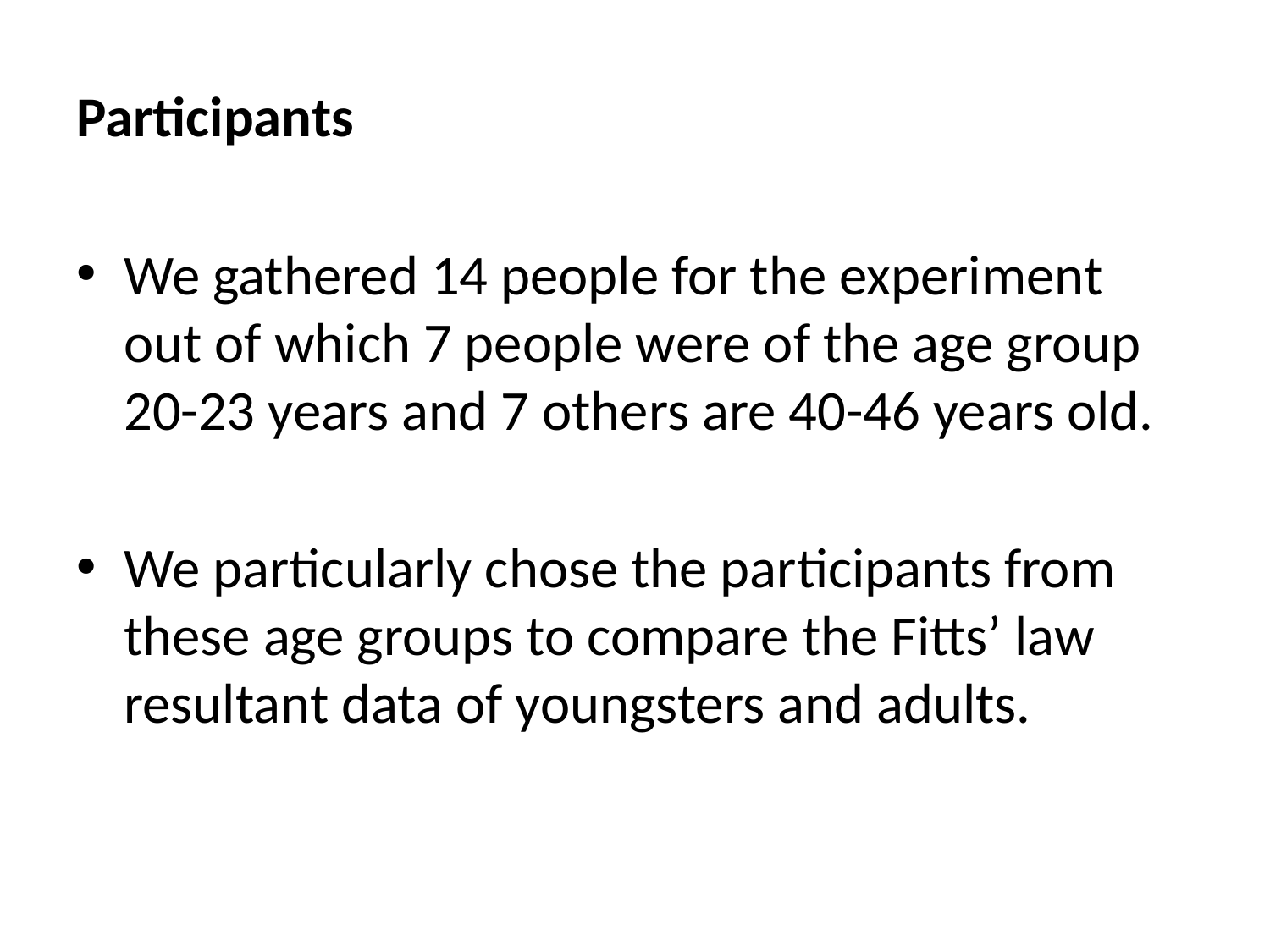

Participants

We gathered 14 people for the experiment out of which 7 people were of the age group 20-23 years and 7 others are 40-46 years old.

We particularly chose the participants from these age groups to compare the Fitts’ law resultant data of youngsters and adults.